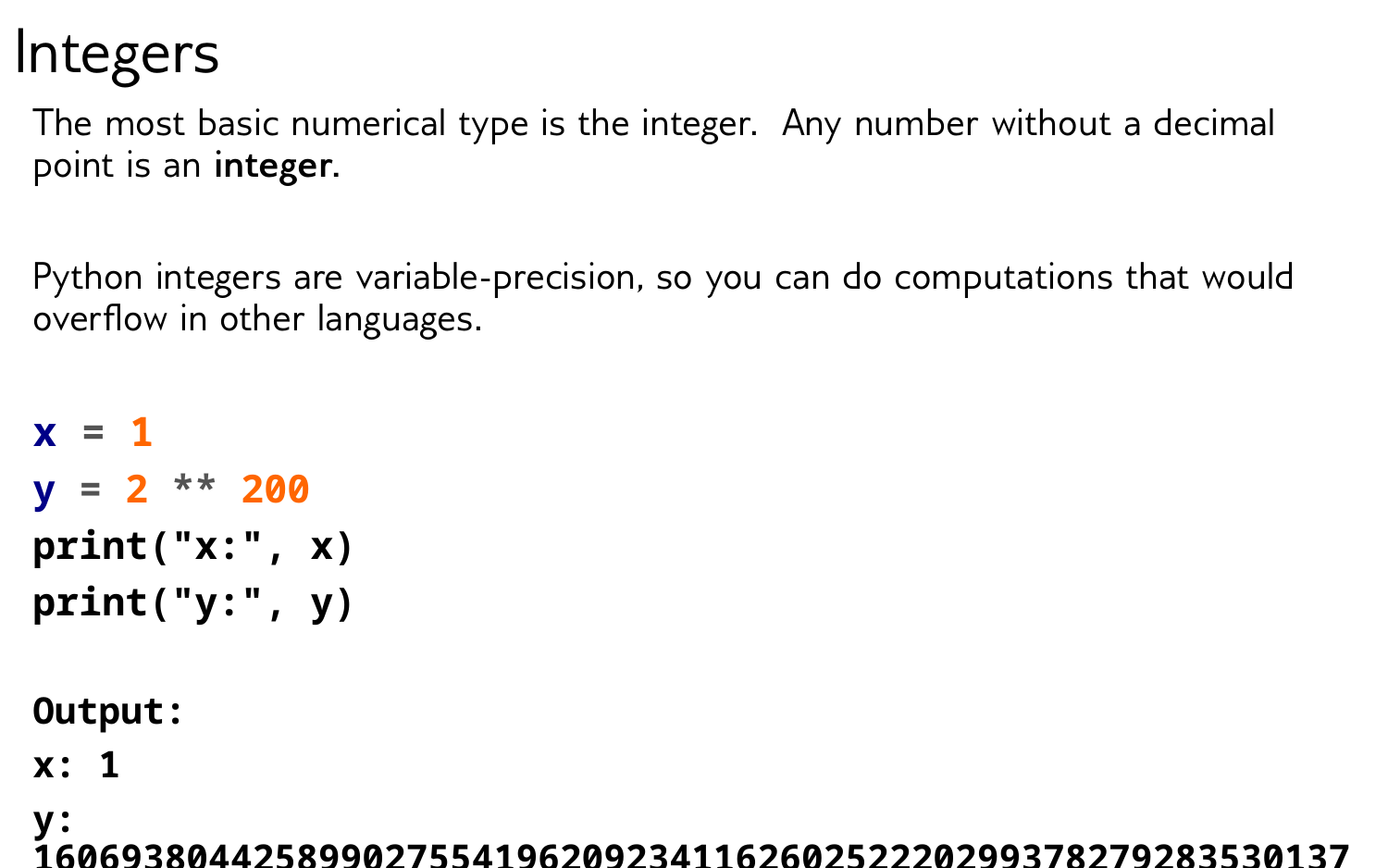

# Integers
The most basic numerical type is the integer.  Any number without a decimal point is an integer.

Python integers are variable-precision, so you can do computations that would overflow in other languages.

x = 1
y = 2 ** 200
print("x:", x)
print("y:", y)

Output:
x: 1
y: 1606938044258990275541962092341162602522202993782792835301376